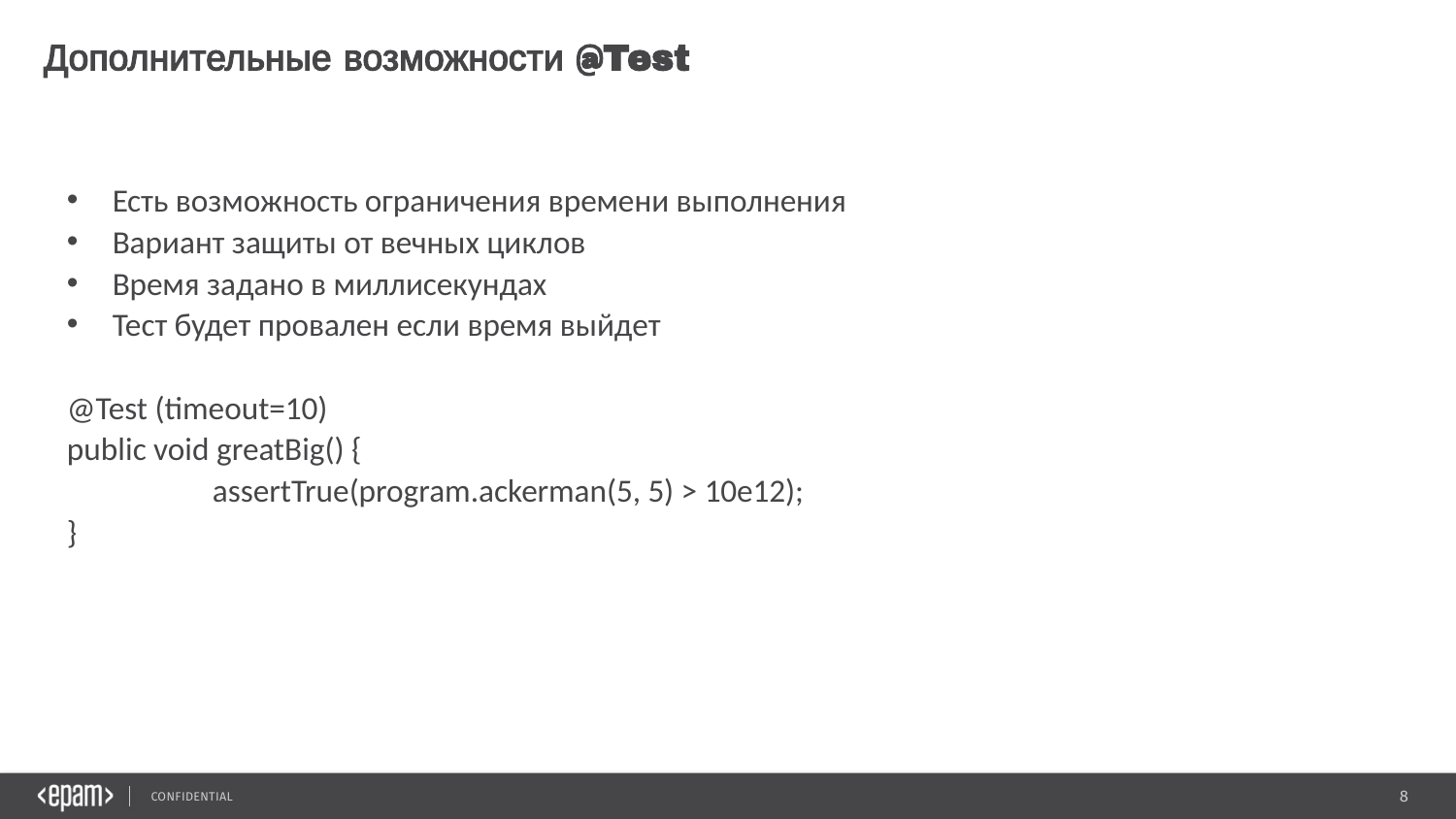

Дополнительные возможности @Test
Есть возможность ограничения времени выполнения
Вариант защиты от вечных циклов
Время задано в миллисекундах
Тест будет провален если время выйдет

@Test (timeout=10)
public void greatBig() {
	assertTrue(program.ackerman(5, 5) > 10e12);
}